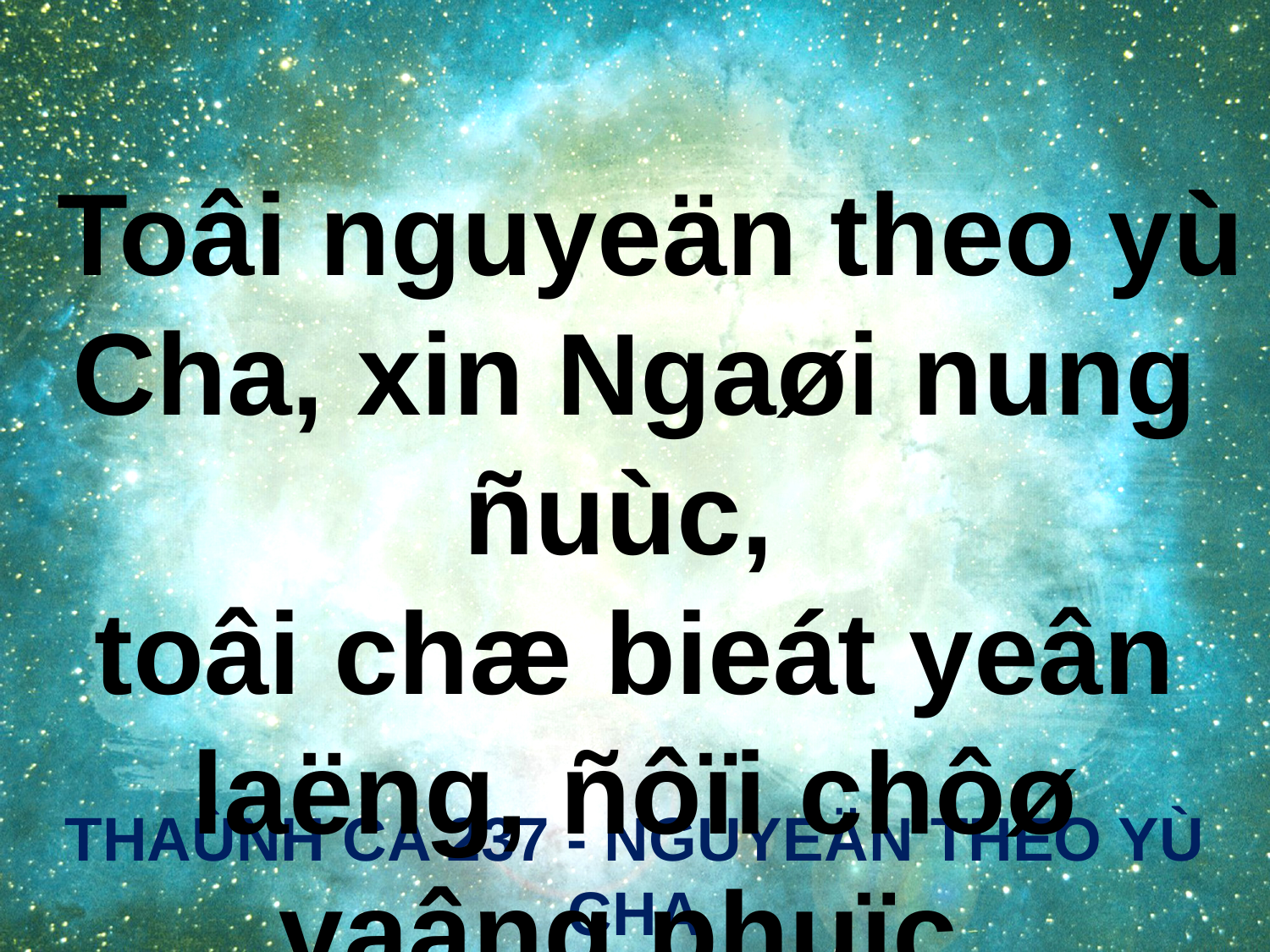

Toâi nguyeän theo yù Cha, xin Ngaøi nung ñuùc,
toâi chæ bieát yeân laëng, ñôïi chôø vaâng phuïc.
THAÙNH CA 237 - NGUYEÄN THEO YÙ CHA